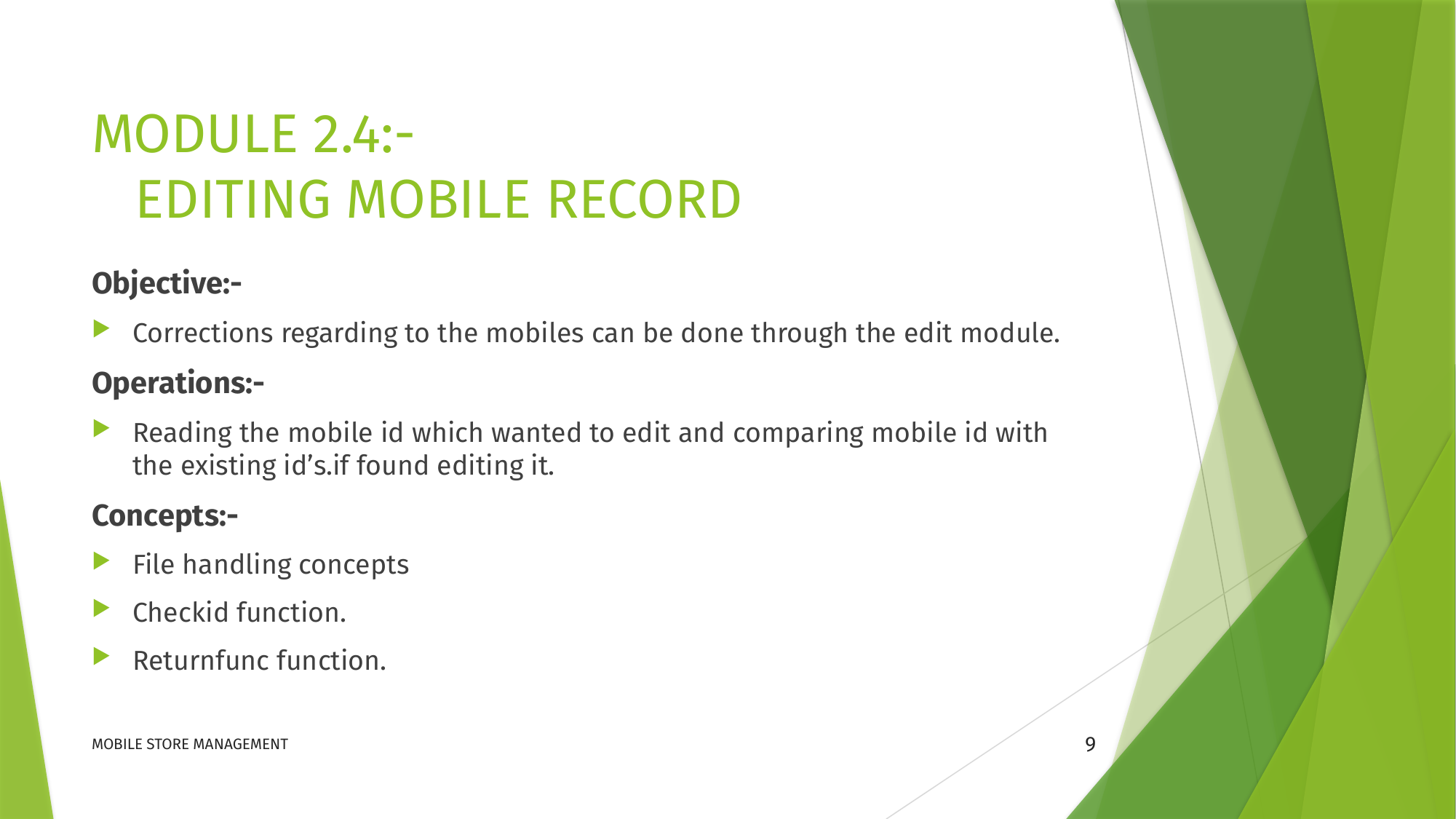

# MODULE 2.4:- EDITING MOBILE RECORD
Objective:-
Corrections regarding to the mobiles can be done through the edit module.
Operations:-
Reading the mobile id which wanted to edit and comparing mobile id with the existing id’s.if found editing it.
Concepts:-
File handling concepts
Checkid function.
Returnfunc function.
MOBILE STORE MANAGEMENT
9